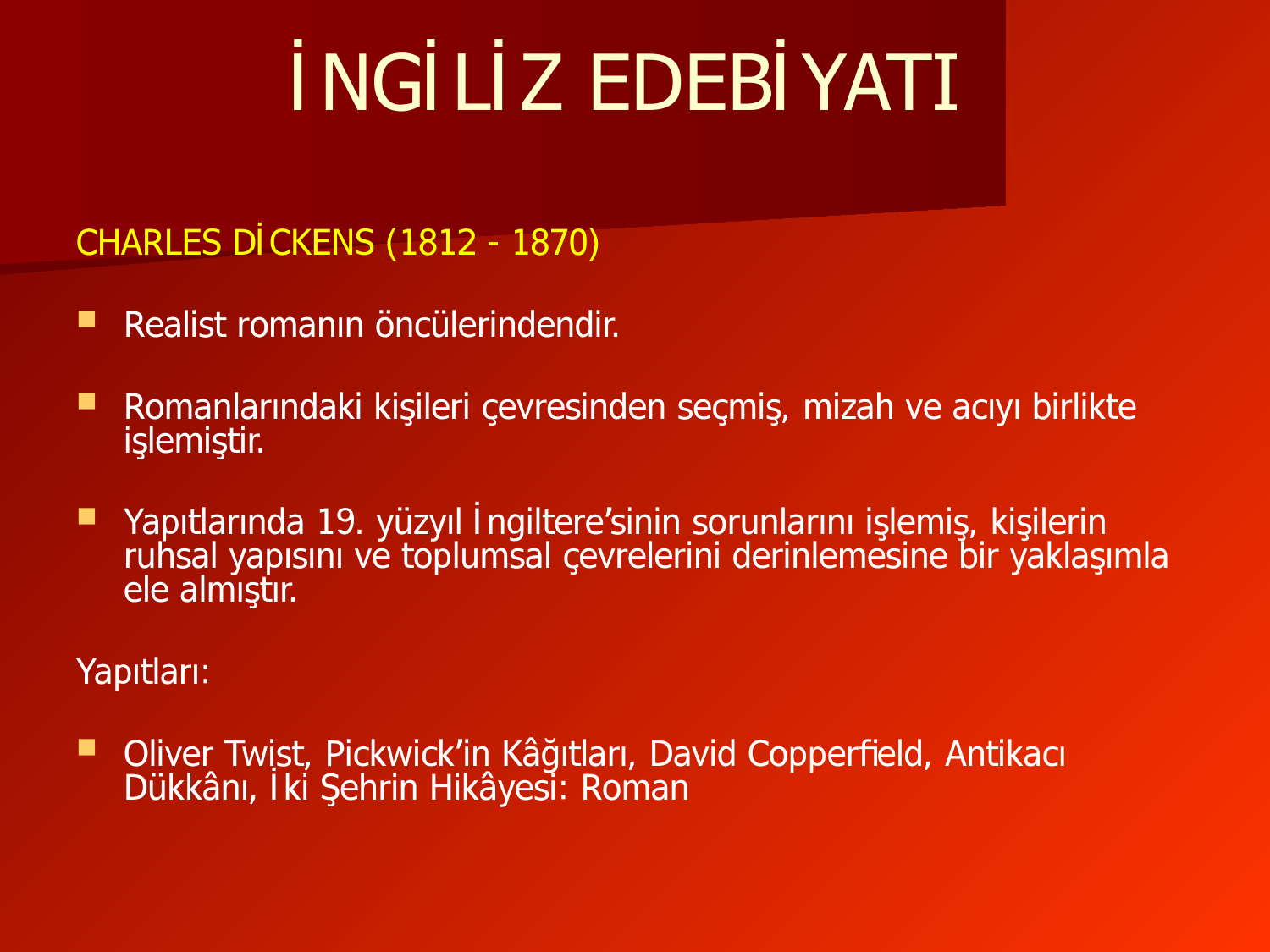

# İNGİLİZ EDEBİYATI
CHARLES DİCKENS (1812 - 1870)

Realist romanın öncülerindendir.

Romanlarındaki kişileri çevresinden seçmiş, mizah ve acıyı birlikte işlemiştir.

Yapıtlarında 19. yüzyıl İngiltere’sinin sorunlarını işlemiş, kişilerin ruhsal yapısını ve toplumsal çevrelerini derinlemesine bir yaklaşımla ele almıştır.

Yapıtları:

Oliver Twist, Pickwick’in Kâğıtları, David Copperfield, Antikacı Dükkânı, İki Şehrin Hikâyesi: Roman